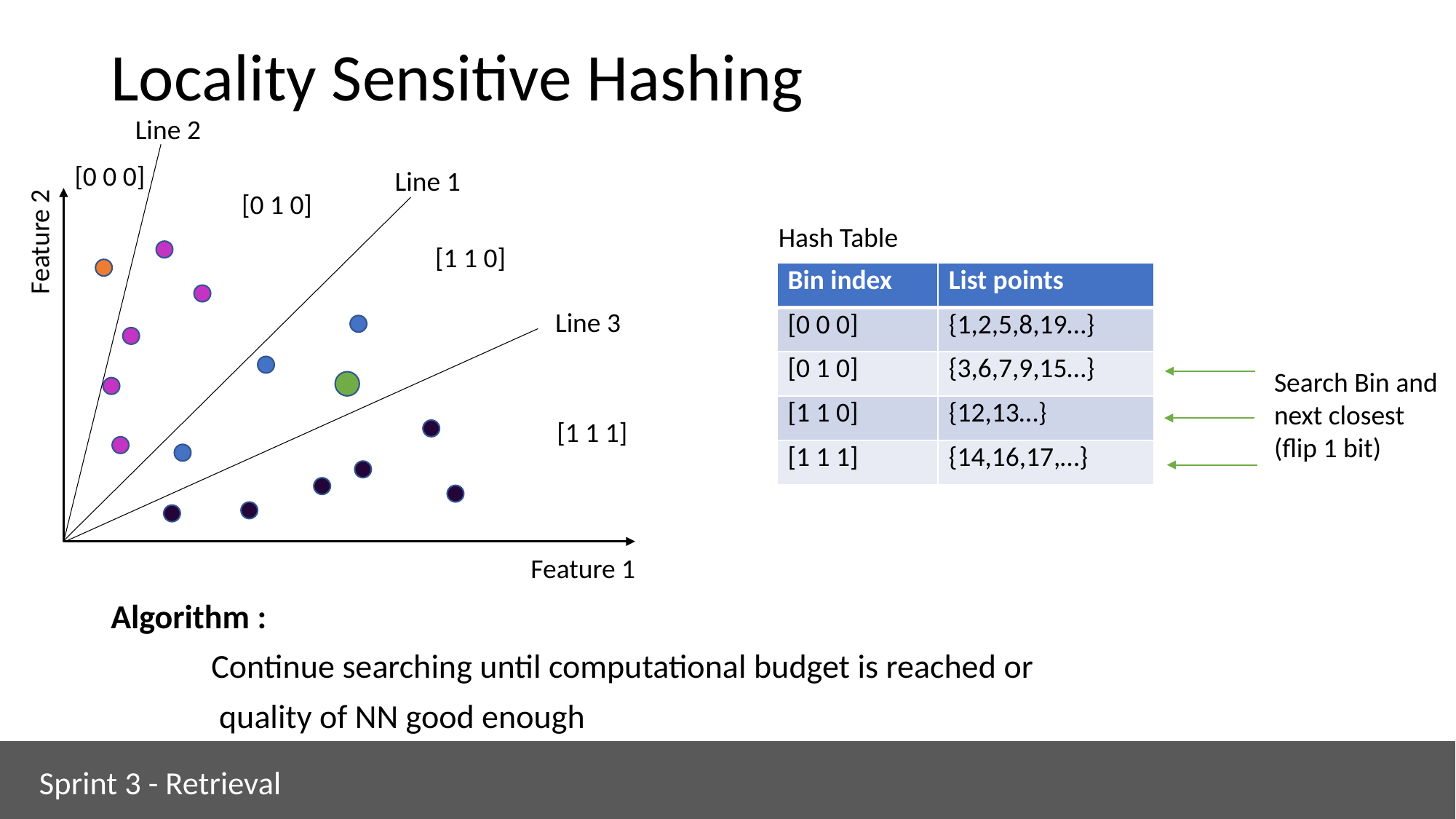

# Locality Sensitive Hashing
Line 2
[0 0 0]
Line 1
Feature 2

Feature 1
[0 1 0]
Hash Table
[1 1 0]
| Bin index | List points |
| --- | --- |
| [0 0 0] | {1,2,5,8,19…} |
| [0 1 0] | {3,6,7,9,15…} |
| [1 1 0] | {12,13…} |
| [1 1 1] | {14,16,17,…} |
Line 3
Search Bin and next closest (flip 1 bit)

[1 1 1]
Algorithm :
	Continue searching until computational budget is reached or
	 quality of NN good enough

Sprint 3 - Retrieval